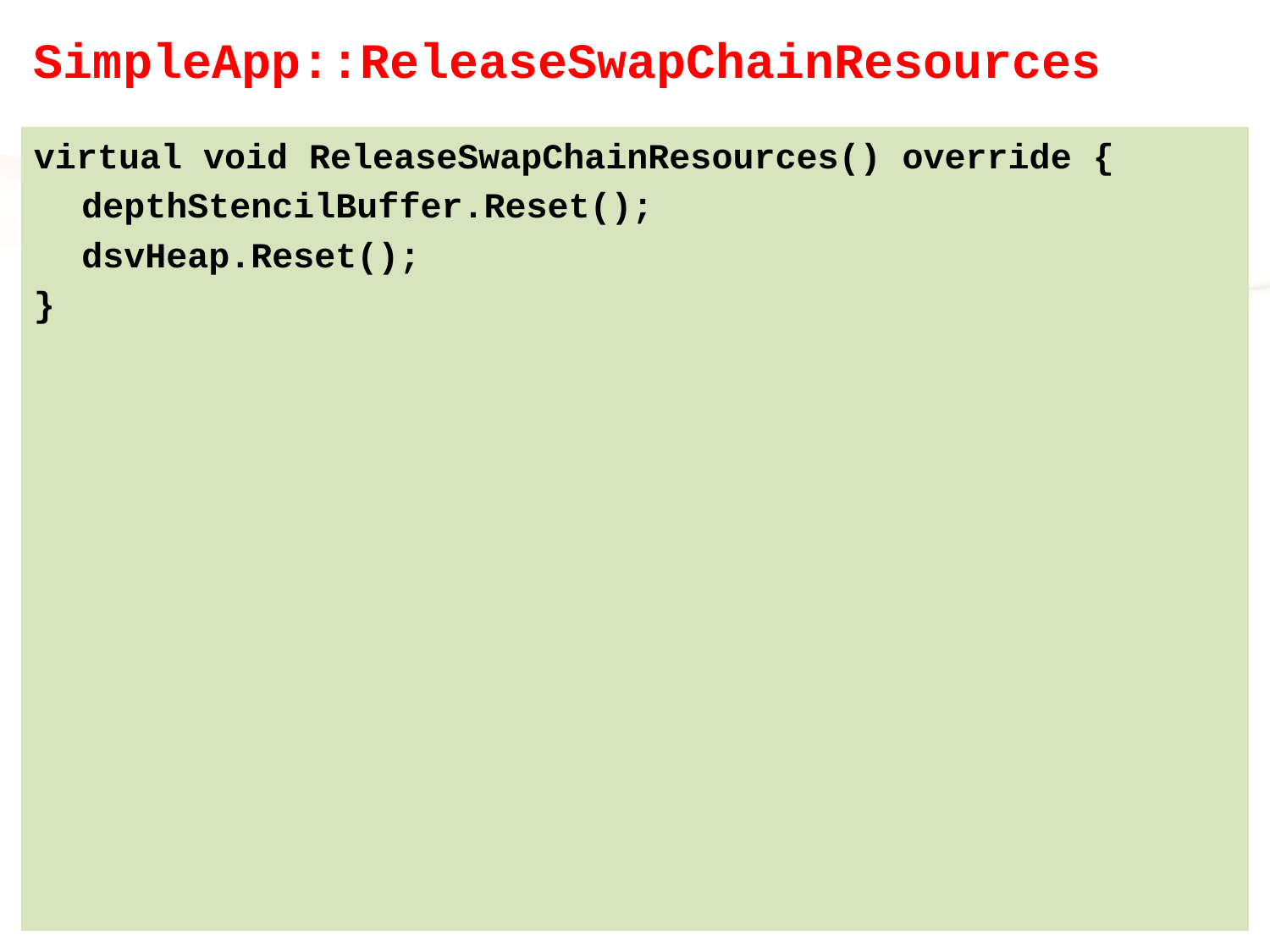

# SimpleApp::ReleaseSwapChainResources
virtual void ReleaseSwapChainResources() override {
	depthStencilBuffer.Reset();
	dsvHeap.Reset();
}